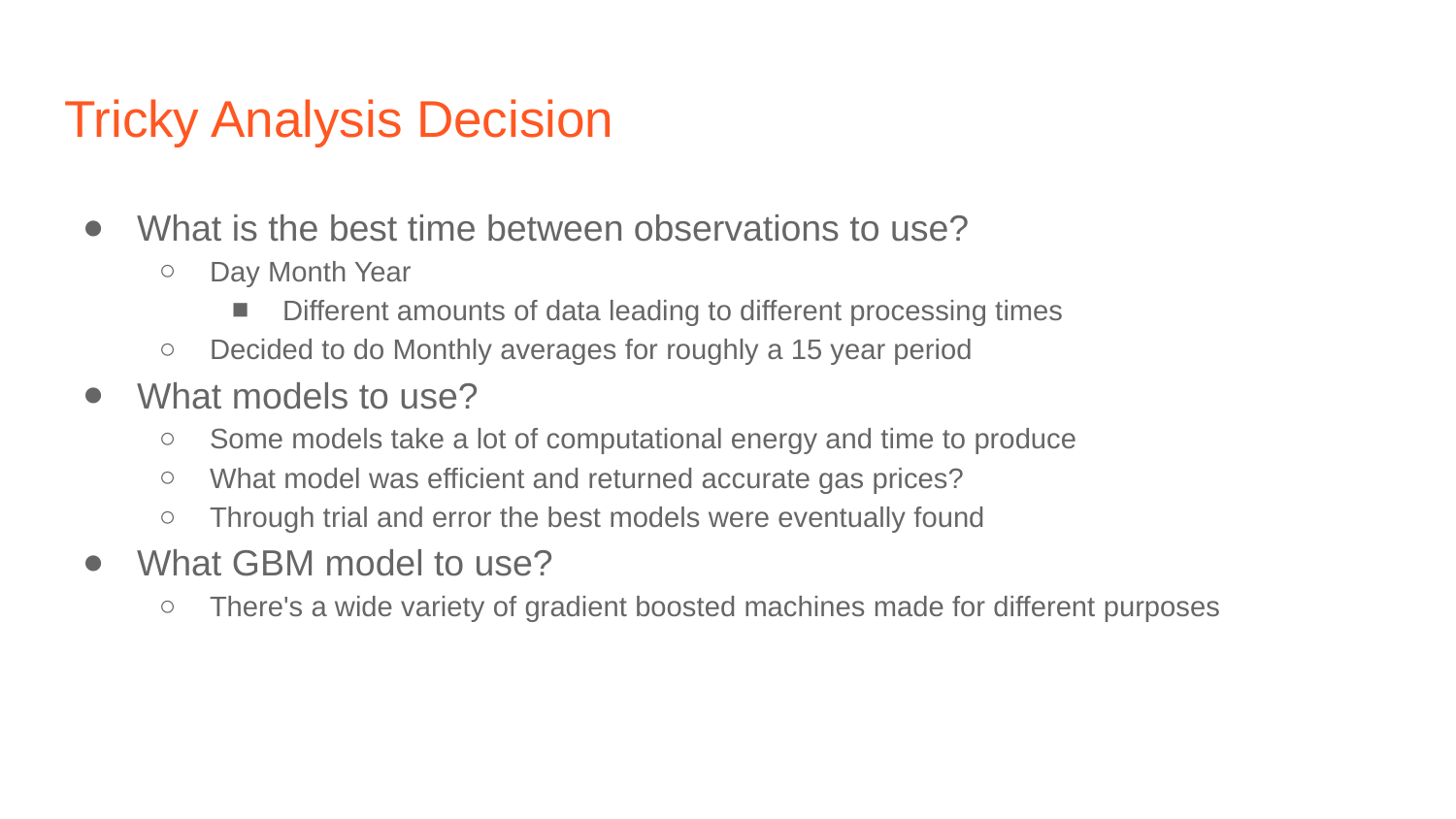

# Tricky Analysis Decision
What is the best time between observations to use?
Day Month Year
Different amounts of data leading to different processing times
Decided to do Monthly averages for roughly a 15 year period
What models to use?
Some models take a lot of computational energy and time to produce
What model was efficient and returned accurate gas prices?
Through trial and error the best models were eventually found
What GBM model to use?
There's a wide variety of gradient boosted machines made for different purposes